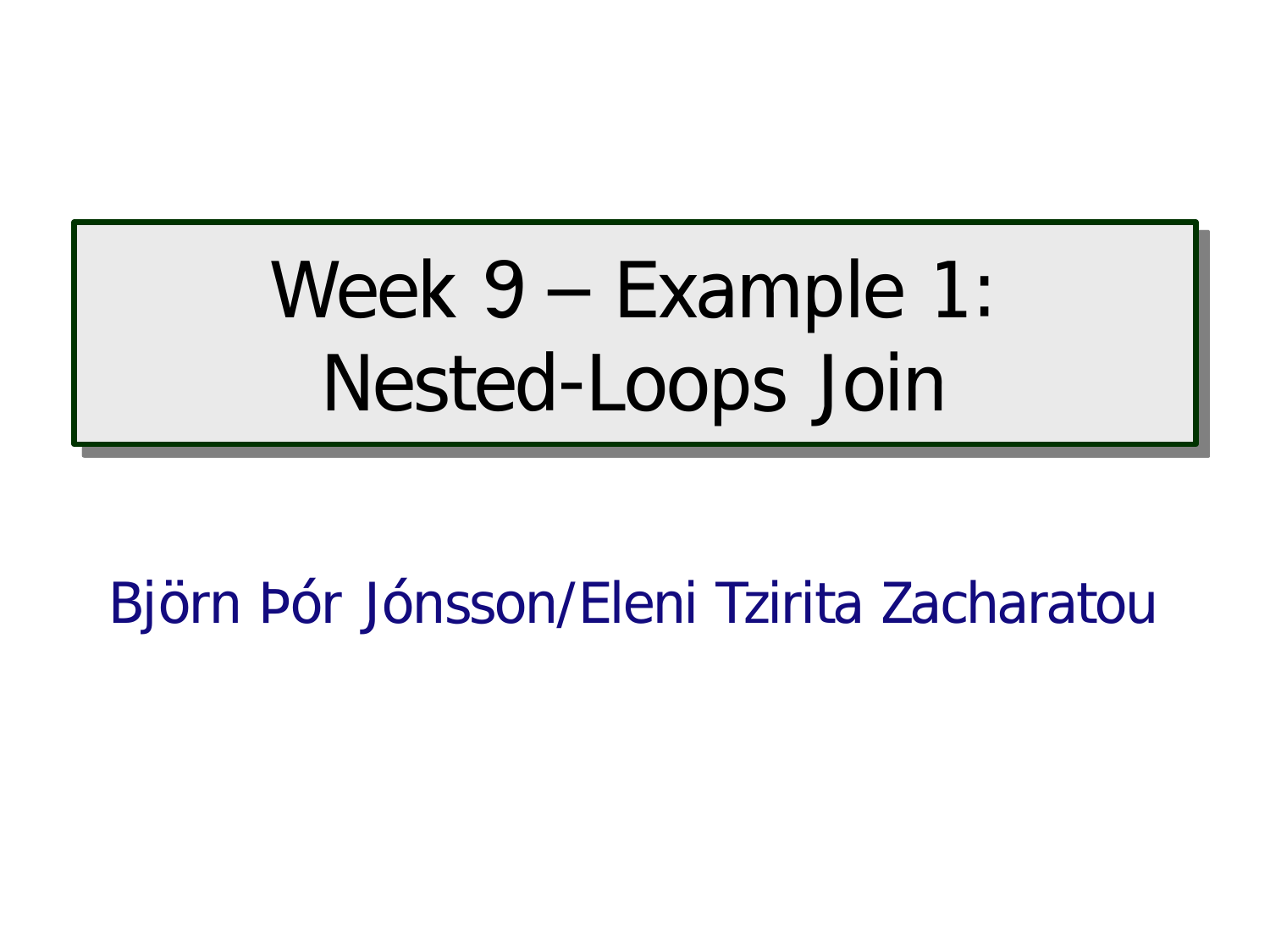

# Week 9 – Example 1: Nested-Loops Join
Björn Þór Jónsson/Eleni Tzirita Zacharatou